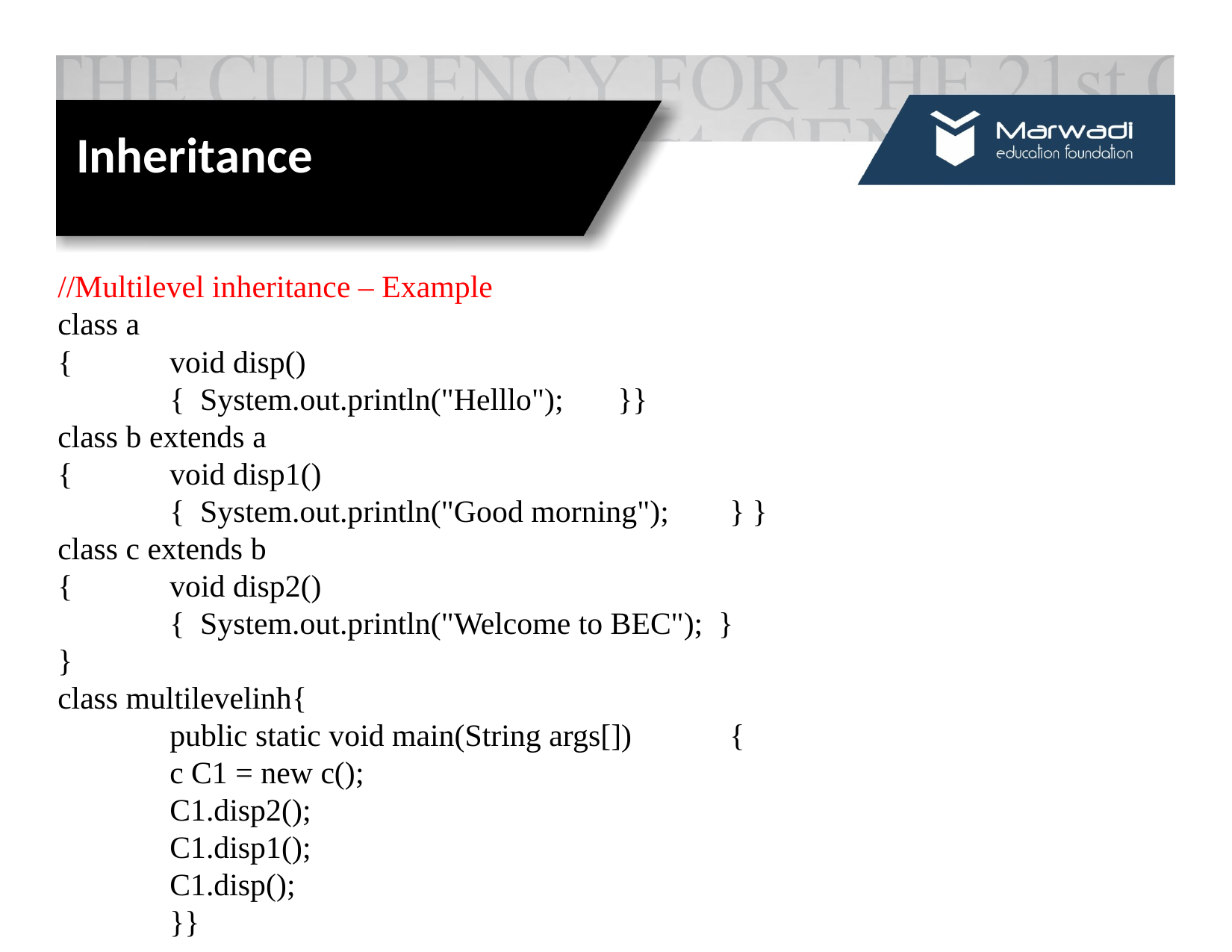

# Inheritance
//Multilevel inheritance – Example
class a
{	void disp()
	{  System.out.println("Helllo");   	}}
class b extends a
{	void disp1()
	{  System.out.println("Good morning");  	} }
class c extends b
{	void disp2()
	{  System.out.println("Welcome to BEC");  }
}
class multilevelinh{
	public static void main(String args[])  	{
	c C1 = new c();
	C1.disp2();
	C1.disp1();
	C1.disp();
	}}